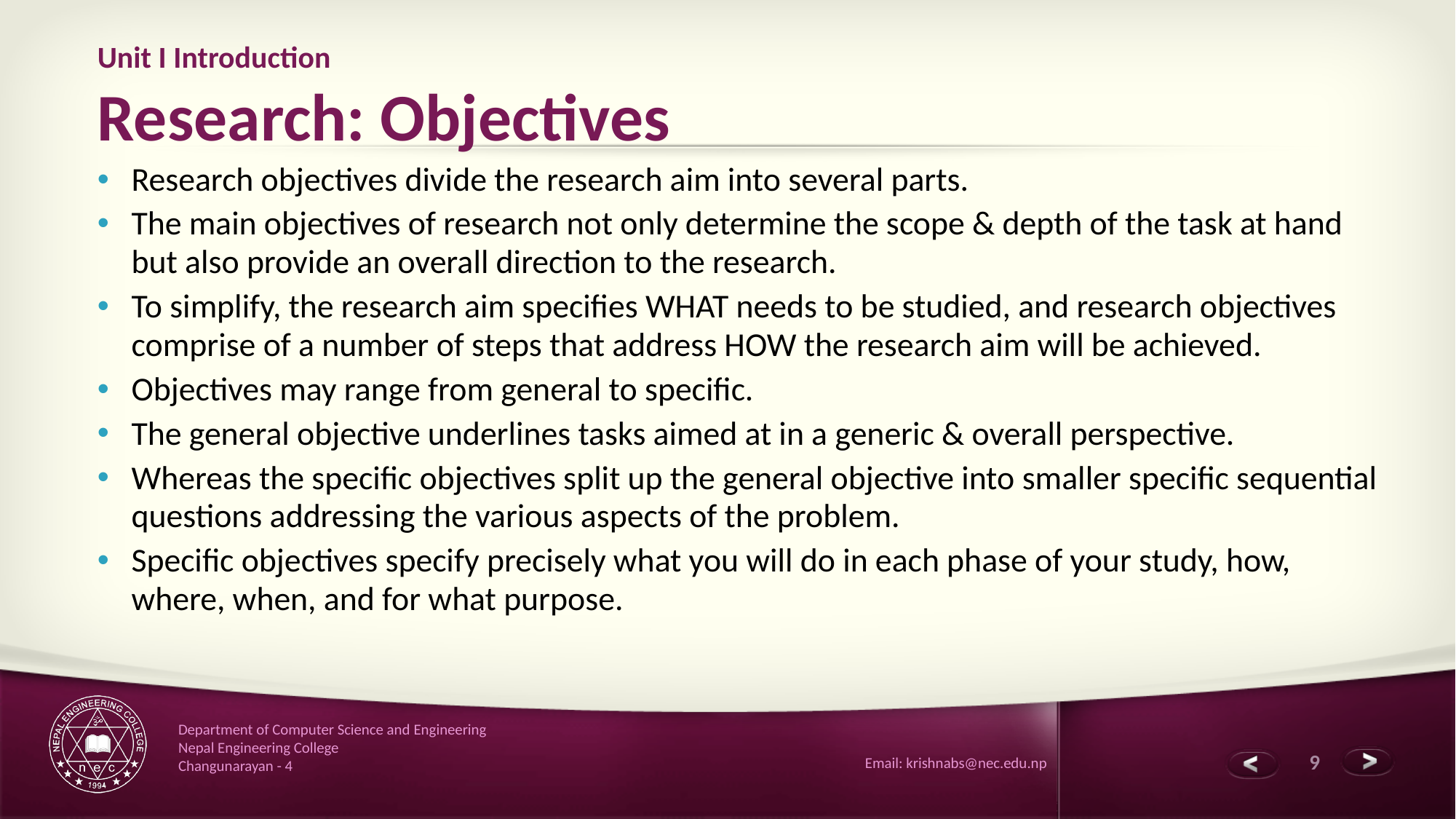

# Unit I Introduction Research: Objectives
Research objectives divide the research aim into several parts.
The main objectives of research not only determine the scope & depth of the task at hand but also provide an overall direction to the research.
To simplify, the research aim specifies WHAT needs to be studied, and research objectives comprise of a number of steps that address HOW the research aim will be achieved.
Objectives may range from general to specific.
The general objective underlines tasks aimed at in a generic & overall perspective.
Whereas the specific objectives split up the general objective into smaller specific sequential questions addressing the various aspects of the problem.
Specific objectives specify precisely what you will do in each phase of your study, how, where, when, and for what purpose.